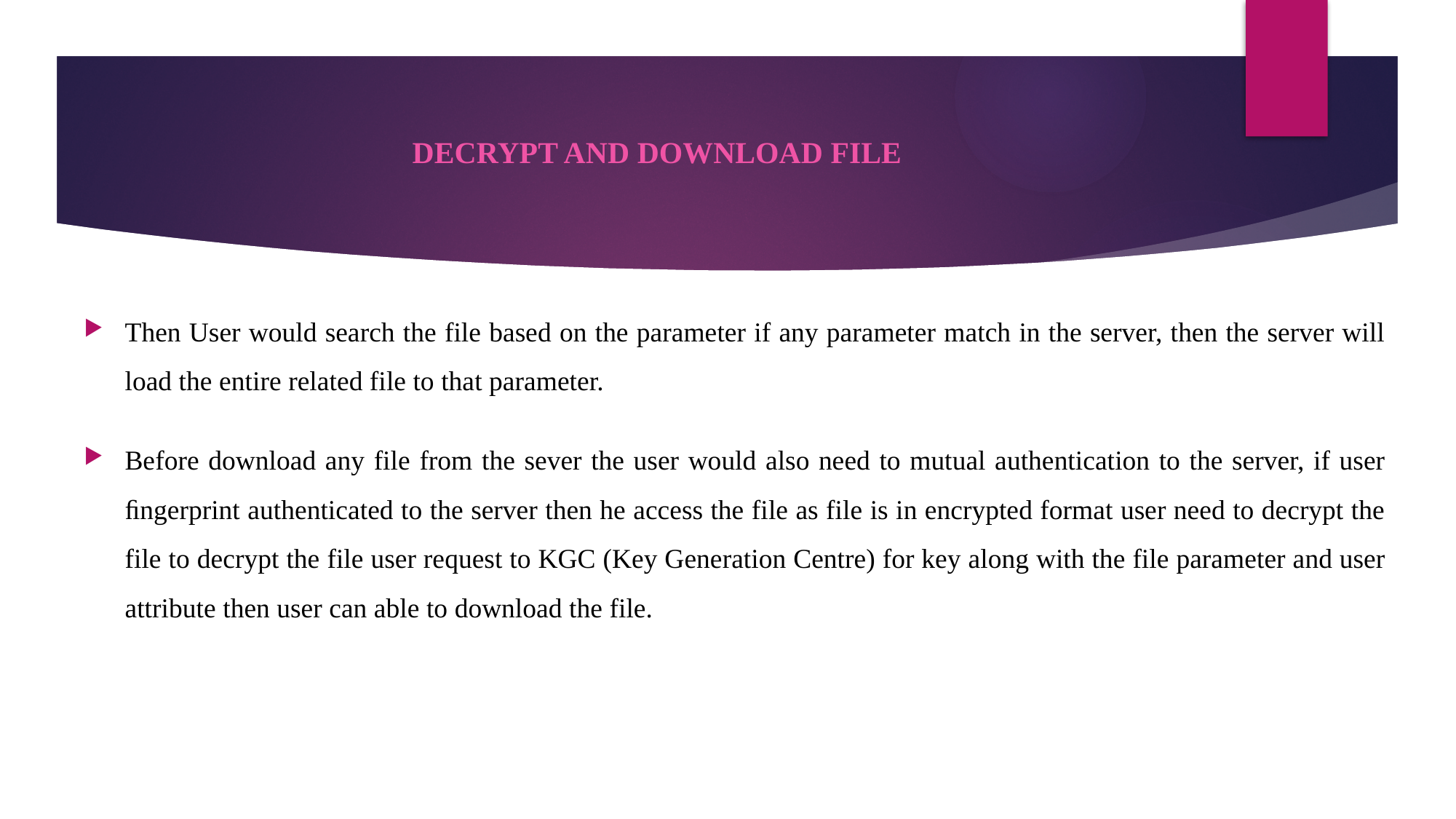

# DECRYPT AND DOWNLOAD FILE
Then User would search the file based on the parameter if any parameter match in the server, then the server will load the entire related file to that parameter.
Before download any file from the sever the user would also need to mutual authentication to the server, if user ﬁngerprint authenticated to the server then he access the file as file is in encrypted format user need to decrypt the file to decrypt the file user request to KGC (Key Generation Centre) for key along with the file parameter and user attribute then user can able to download the file.